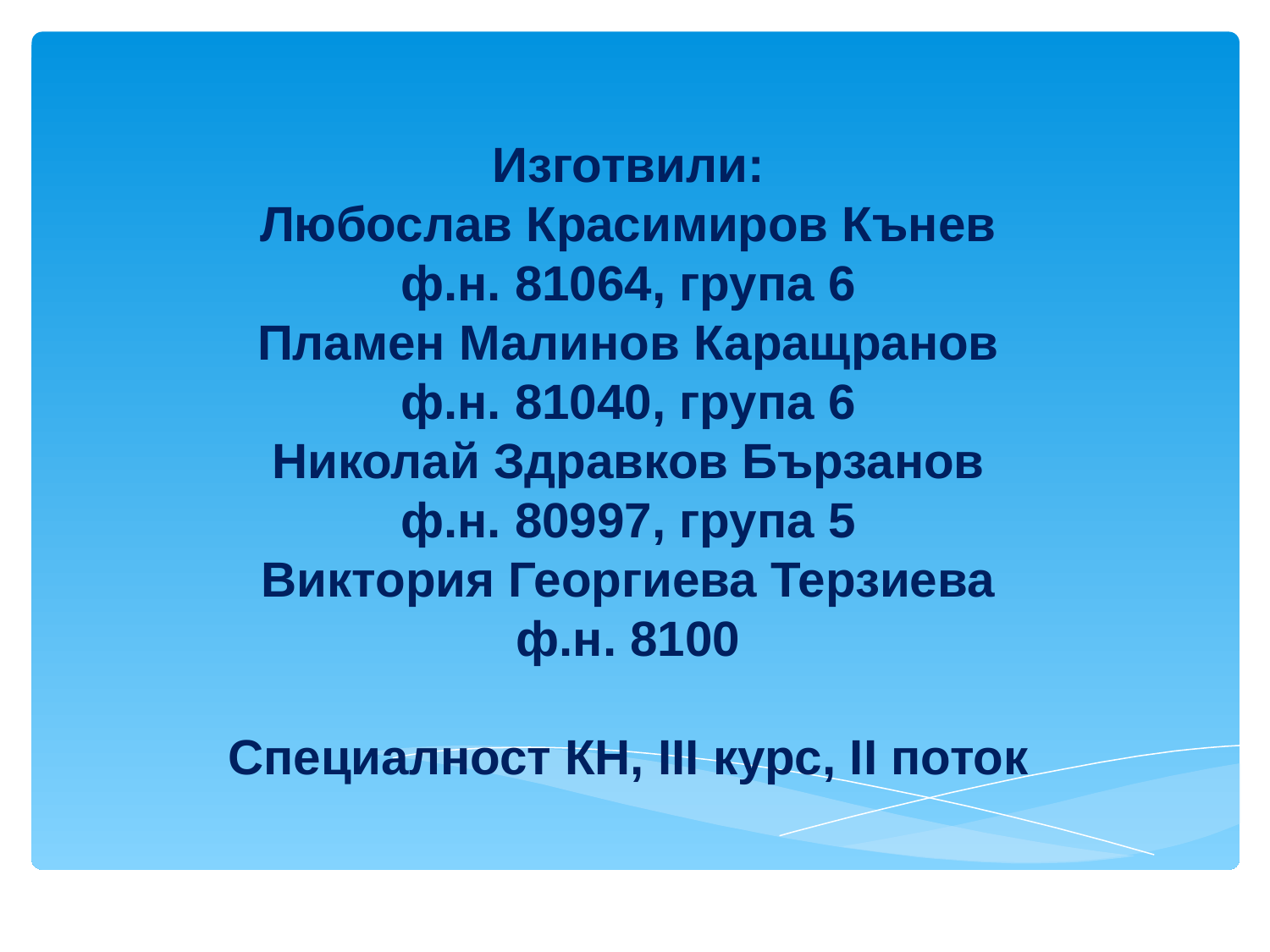

Изготвили:
Любослав Красимиров Кънев
ф.н. 81064, група 6
Пламен Малинов Каращранов
ф.н. 81040, група 6
Николай Здравков Бързанов
ф.н. 80997, група 5
Виктория Георгиева Терзиева
ф.н. 8100

Специалност КН, III курс, II поток